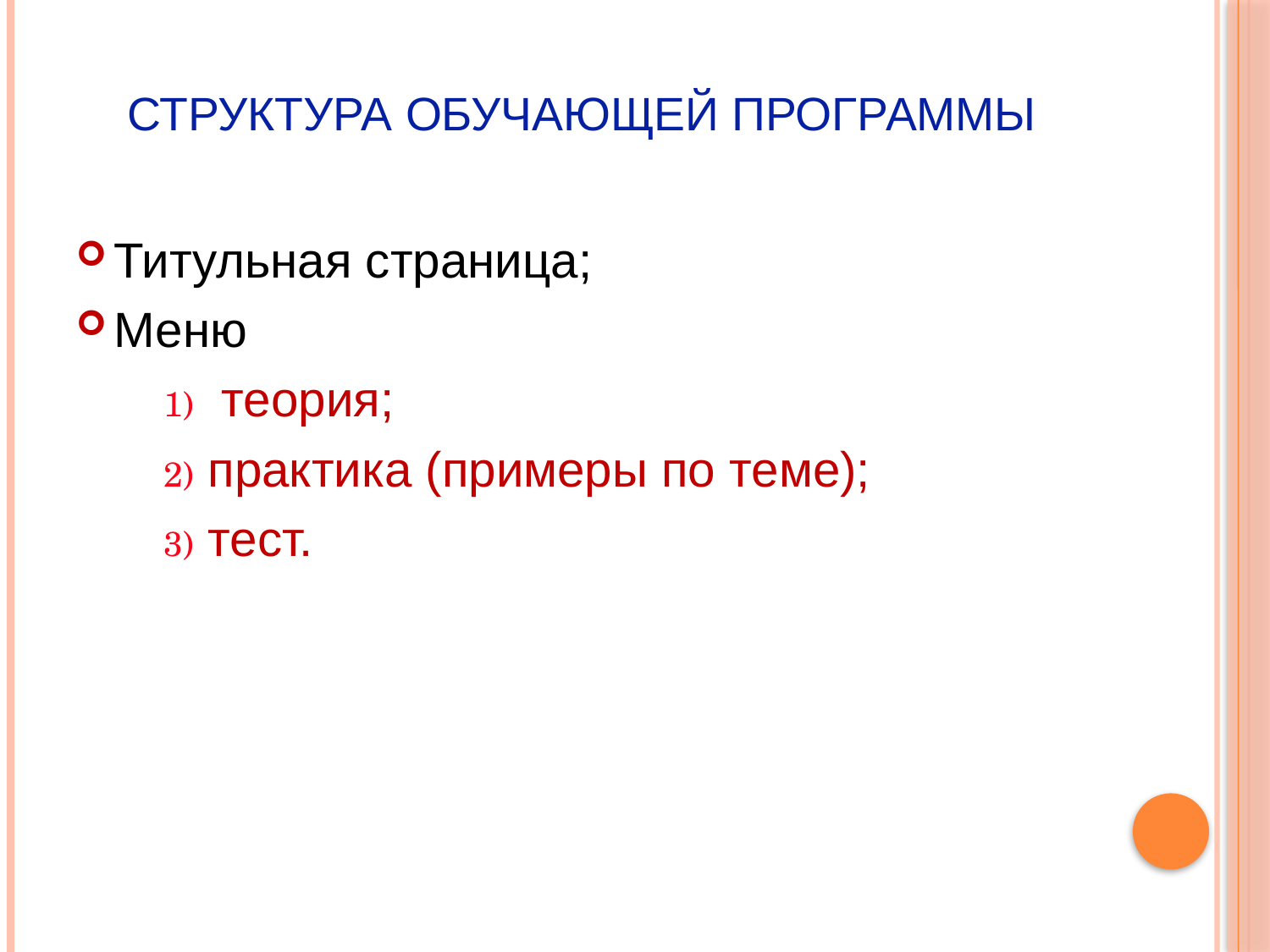

# Структура обучающей программы
Титульная страница;
Меню
  теория;
 практика (примеры по теме);
 тест.